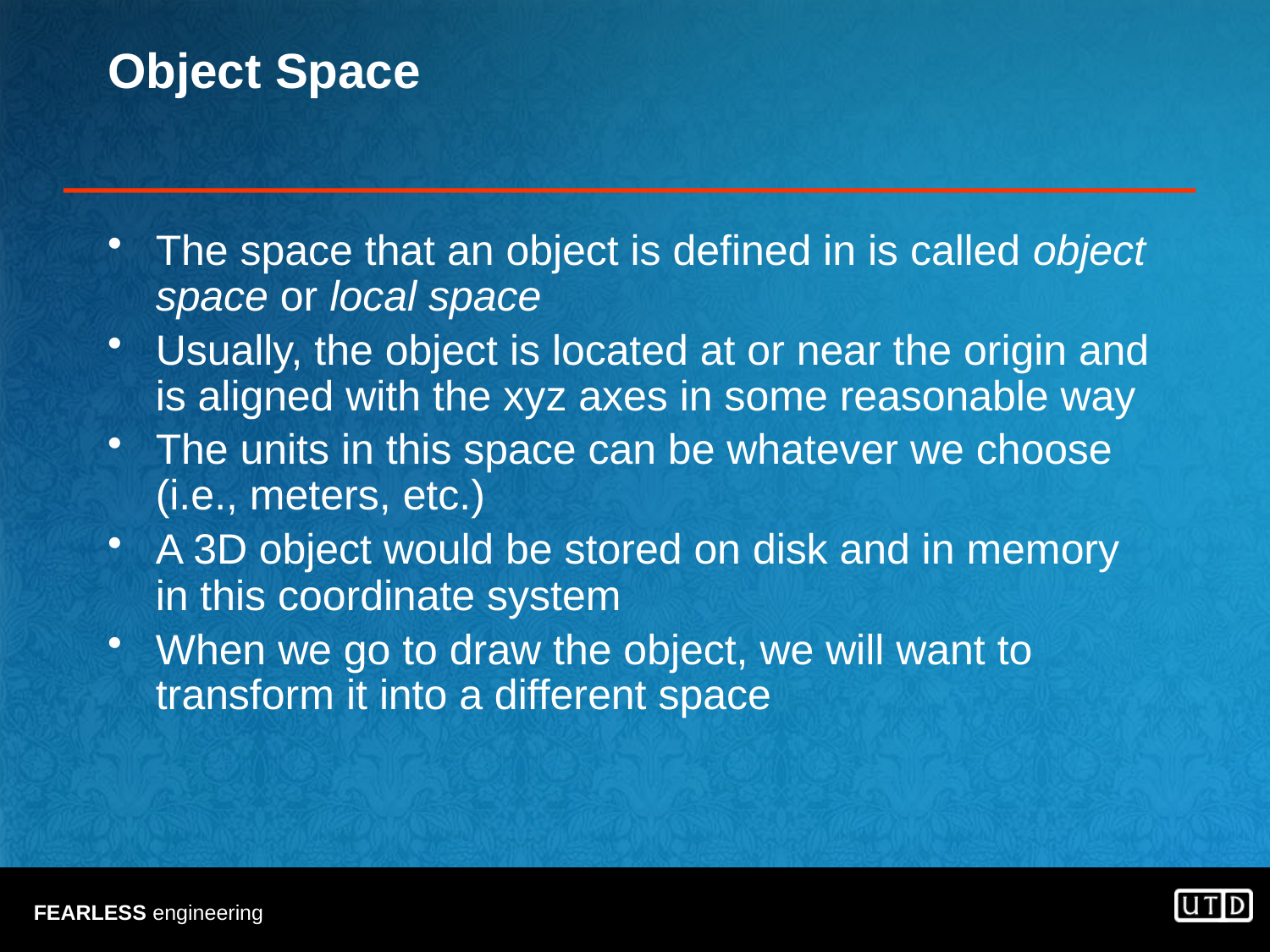

# Object Space

The space that an object is defined in is called object space or local space
Usually, the object is located at or near the origin and is aligned with the xyz axes in some reasonable way
The units in this space can be whatever we choose (i.e., meters, etc.)
A 3D object would be stored on disk and in memory in this coordinate system
When we go to draw the object, we will want to transform it into a different space